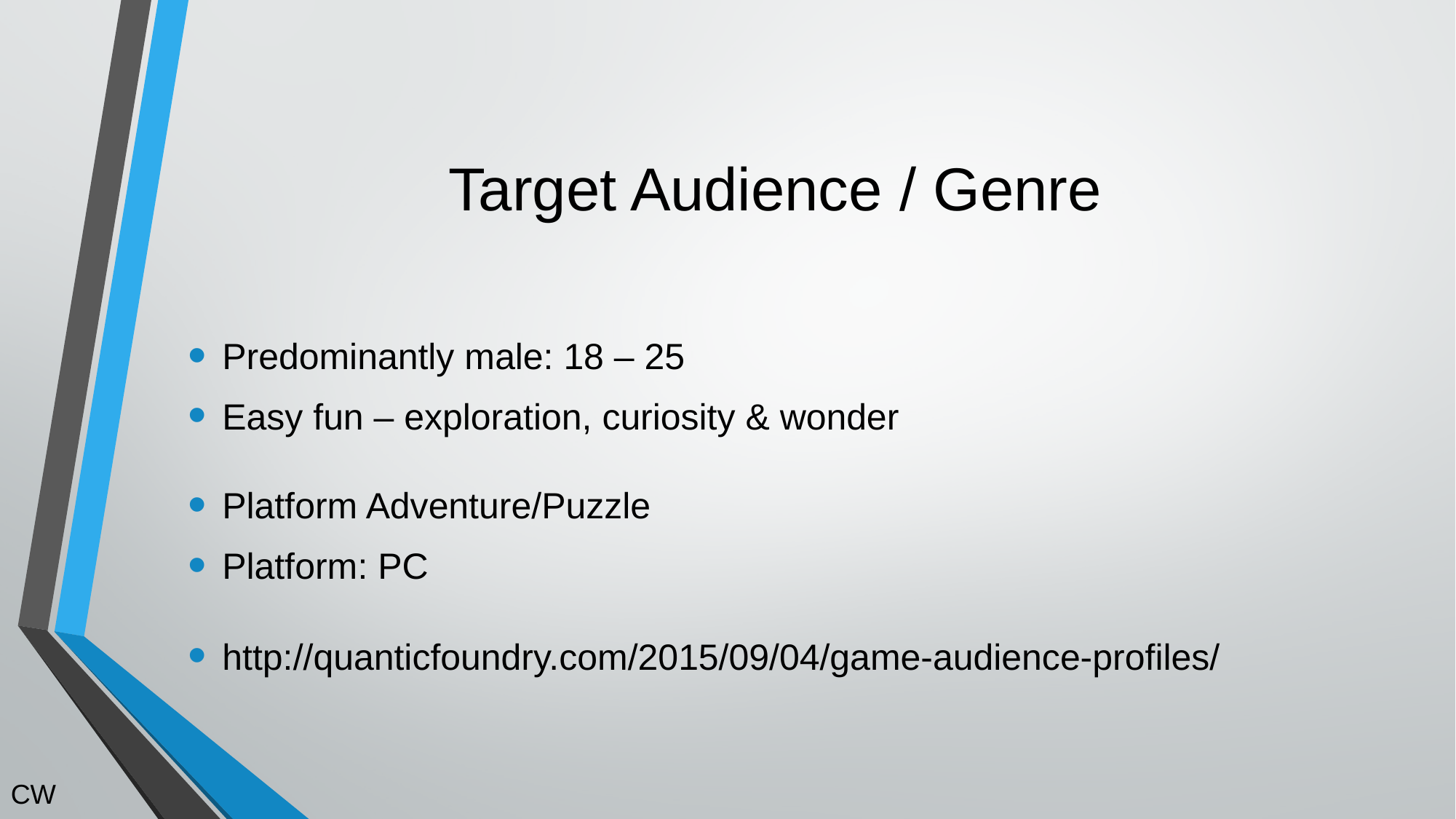

# Target Audience / Genre
Predominantly male: 18 – 25
Easy fun – exploration, curiosity & wonder

http://quanticfoundry.com/2015/09/04/game-audience-profiles/
Platform Adventure/Puzzle
Platform: PC

CW